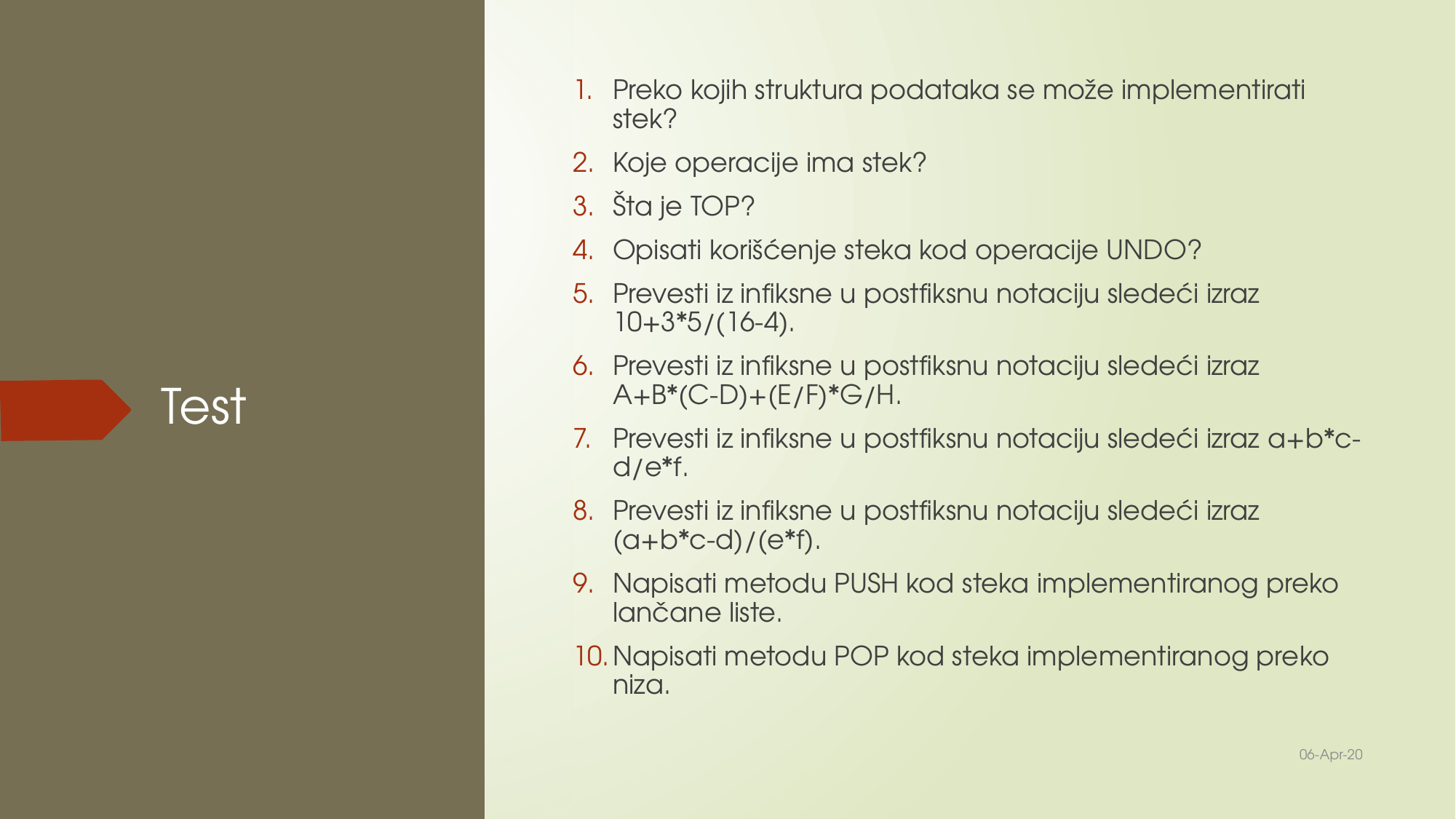

Preko kojih struktura podataka se može implementirati stek?
Koje operacije ima stek?
Šta je TOP?
Opisati korišćenje steka kod operacije UNDO?
Prevesti iz infiksne u postfiksnu notaciju sledeći izraz 10+3*5/(16-4).
Prevesti iz infiksne u postfiksnu notaciju sledeći izraz A+B*(C-D)+(E/F)*G/H.
Prevesti iz infiksne u postfiksnu notaciju sledeći izraz a+b*c-d/e*f.
Prevesti iz infiksne u postfiksnu notaciju sledeći izraz (a+b*c-d)/(e*f).
Napisati metodu PUSH kod steka implementiranog preko lančane liste.
Napisati metodu POP kod steka implementiranog preko niza.
# Test

06-Apr-20